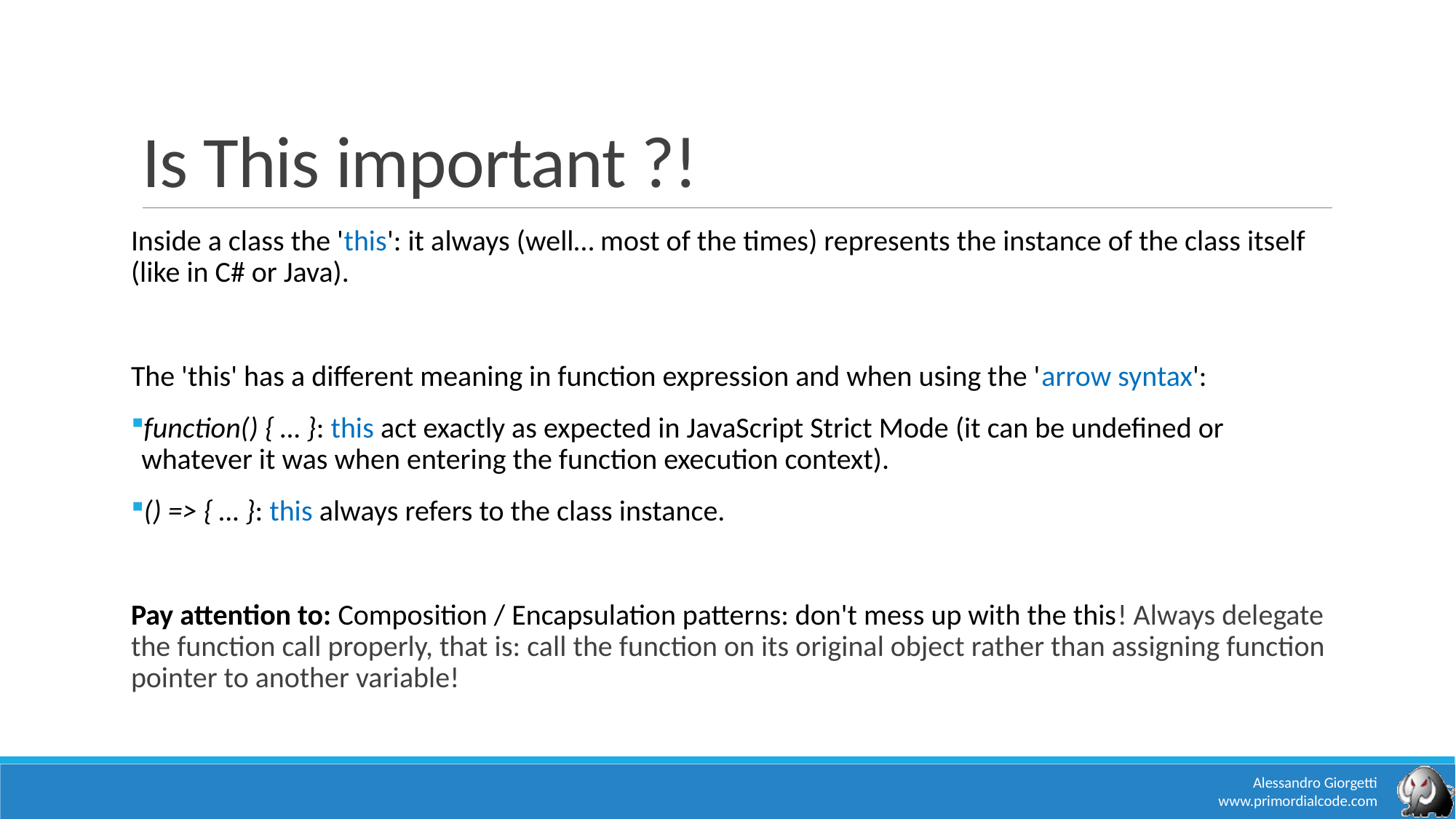

# Is This important ?!
Inside a class the 'this': it always (well… most of the times) represents the instance of the class itself (like in C# or Java).

The 'this' has a different meaning in function expression and when using the 'arrow syntax':
function() { … }: this act exactly as expected in JavaScript Strict Mode (it can be undefined or whatever it was when entering the function execution context).
() => { … }: this always refers to the class instance.

Pay attention to: Composition / Encapsulation patterns: don't mess up with the this! Always delegate the function call properly, that is: call the function on its original object rather than assigning function pointer to another variable!